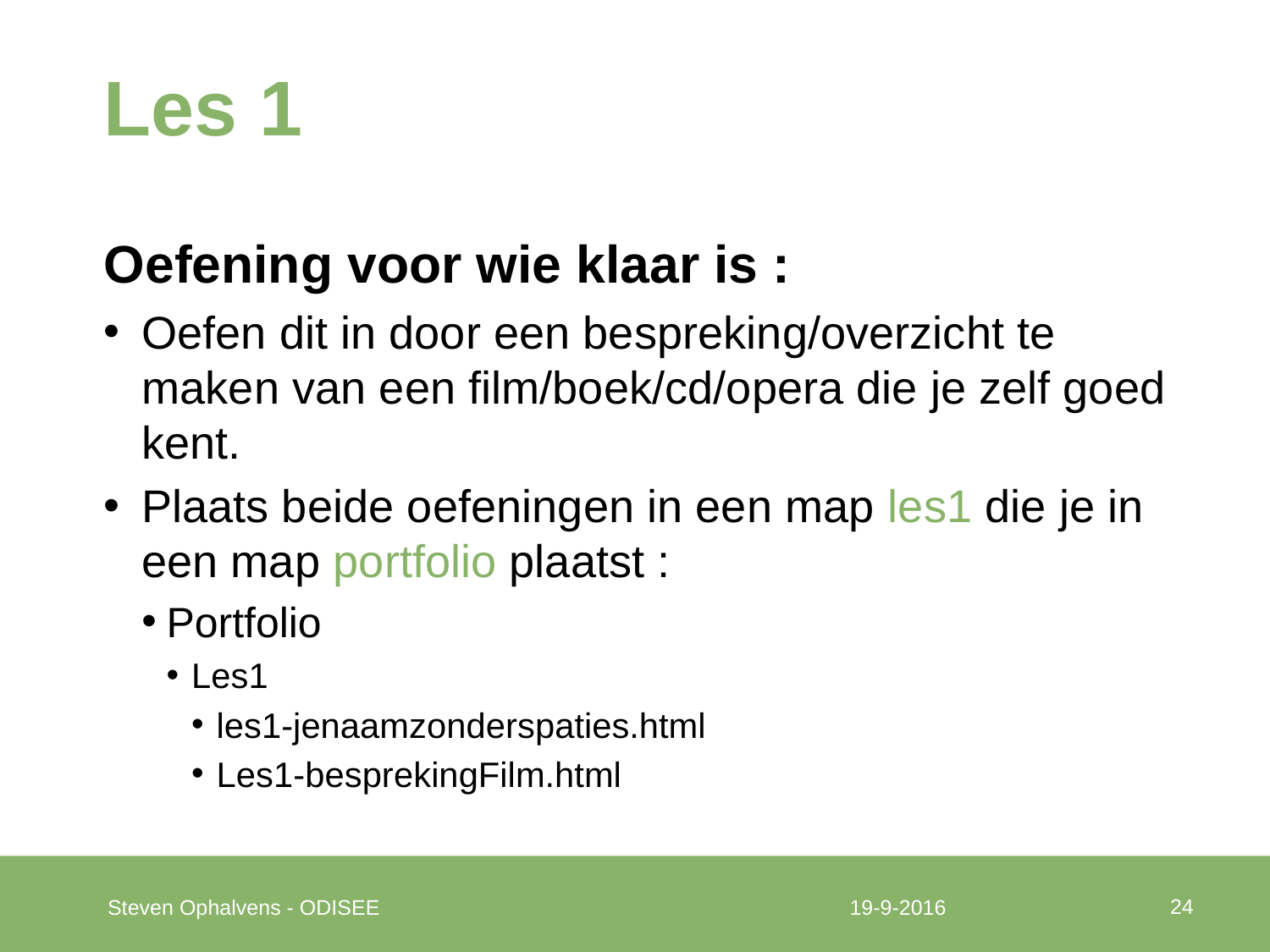

# Les 1
Oefening voor wie klaar is :
Oefen dit in door een bespreking/overzicht te maken van een film/boek/cd/opera die je zelf goed kent.
Plaats beide oefeningen in een map les1 die je in een map portfolio plaatst :
Portfolio
Les1
les1-jenaamzonderspaties.html
Les1-besprekingFilm.html
24
Steven Ophalvens - ODISEE
19-9-2016